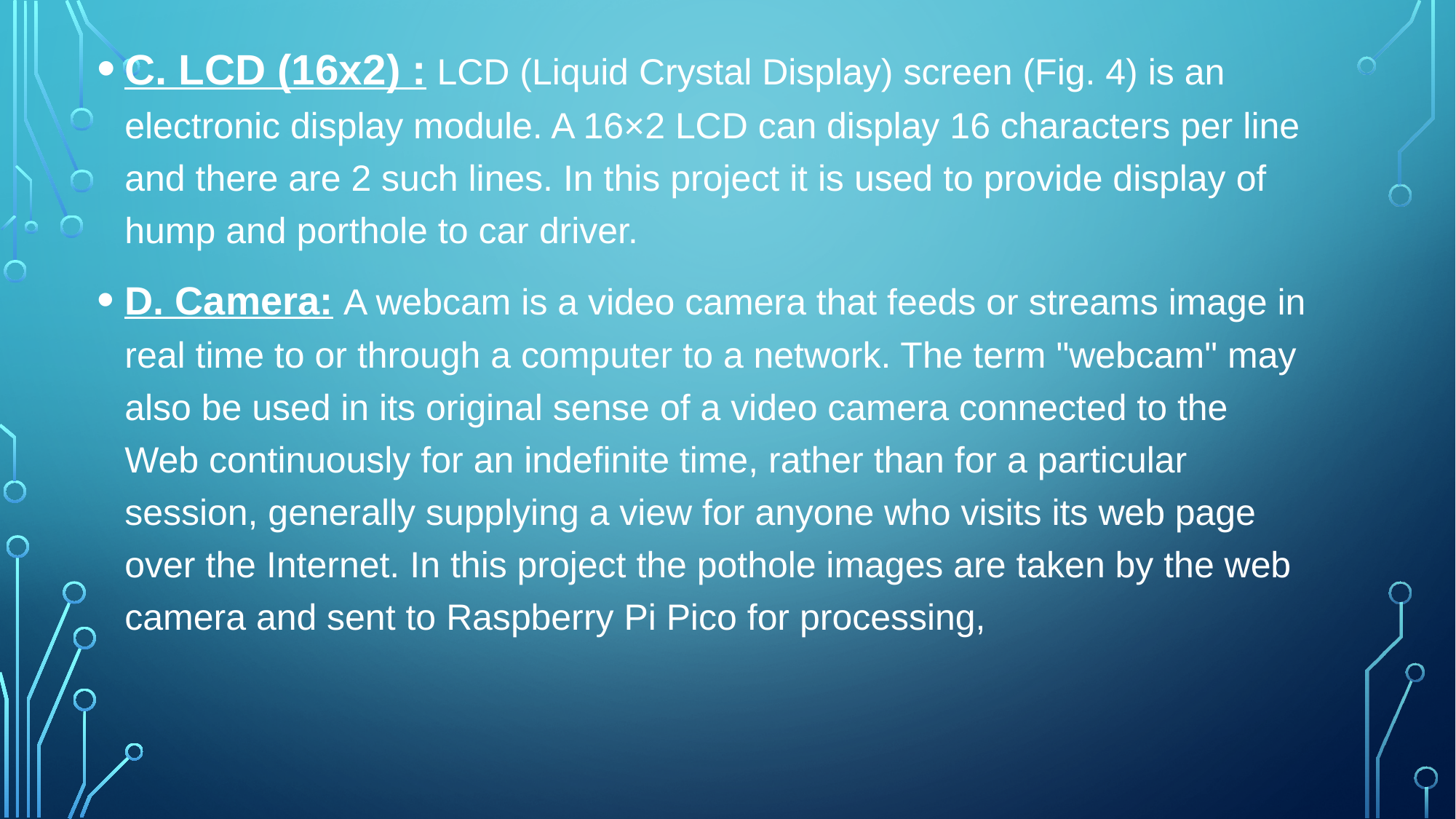

C. LCD (16x2) : LCD (Liquid Crystal Display) screen (Fig. 4) is an electronic display module. A 16×2 LCD can display 16 characters per line and there are 2 such lines. In this project it is used to provide display of hump and porthole to car driver.
D. Camera: A webcam is a video camera that feeds or streams image in real time to or through a computer to a network. The term "webcam" may also be used in its original sense of a video camera connected to the Web continuously for an indefinite time, rather than for a particular session, generally supplying a view for anyone who visits its web page over the Internet. In this project the pothole images are taken by the web camera and sent to Raspberry Pi Pico for processing,
#